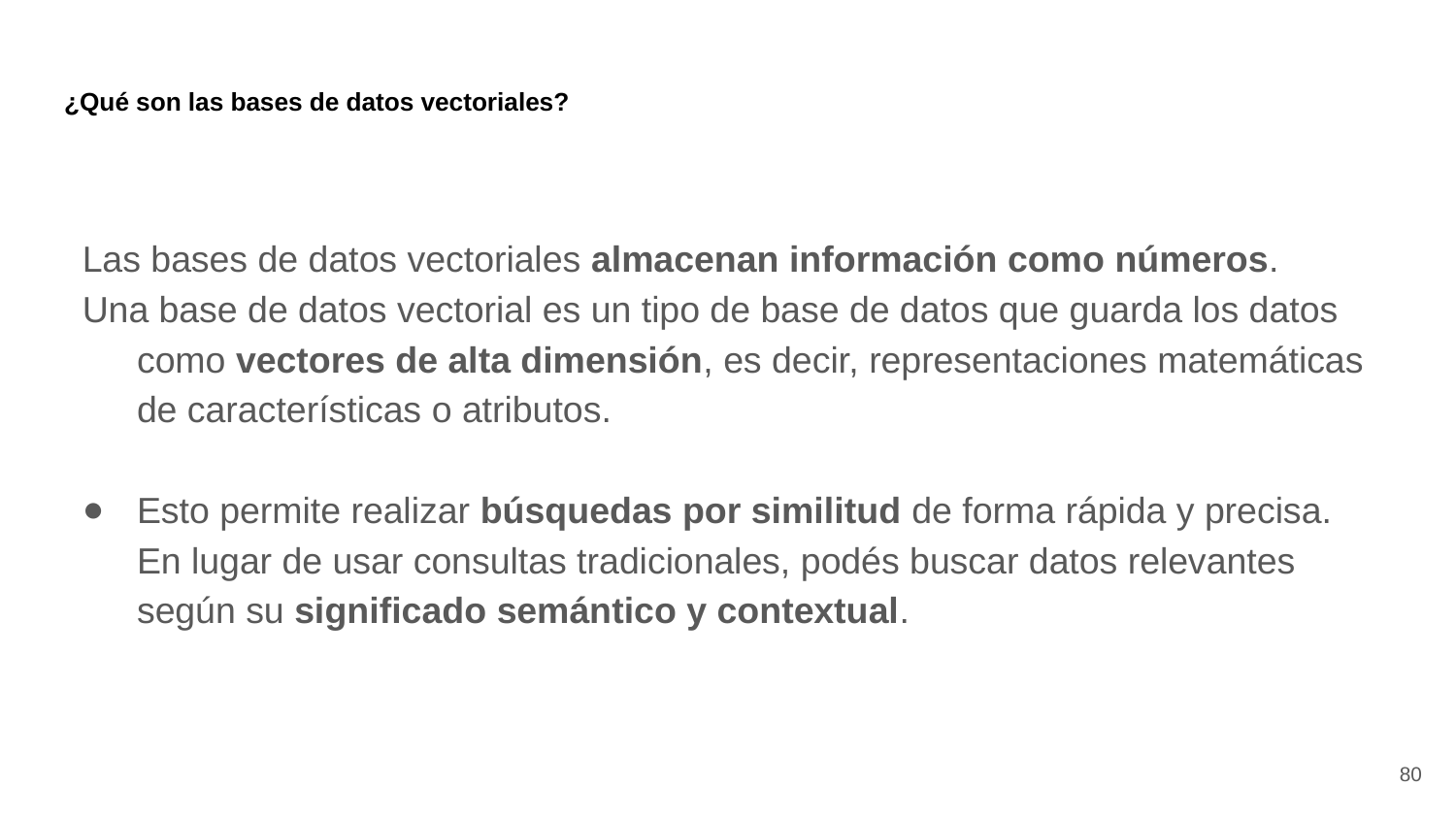

# ¿Qué son las bases de datos vectoriales?
Las bases de datos vectoriales almacenan información como números.
Una base de datos vectorial es un tipo de base de datos que guarda los datos como vectores de alta dimensión, es decir, representaciones matemáticas de características o atributos.

Esto permite realizar búsquedas por similitud de forma rápida y precisa.
En lugar de usar consultas tradicionales, podés buscar datos relevantes según su significado semántico y contextual.

80